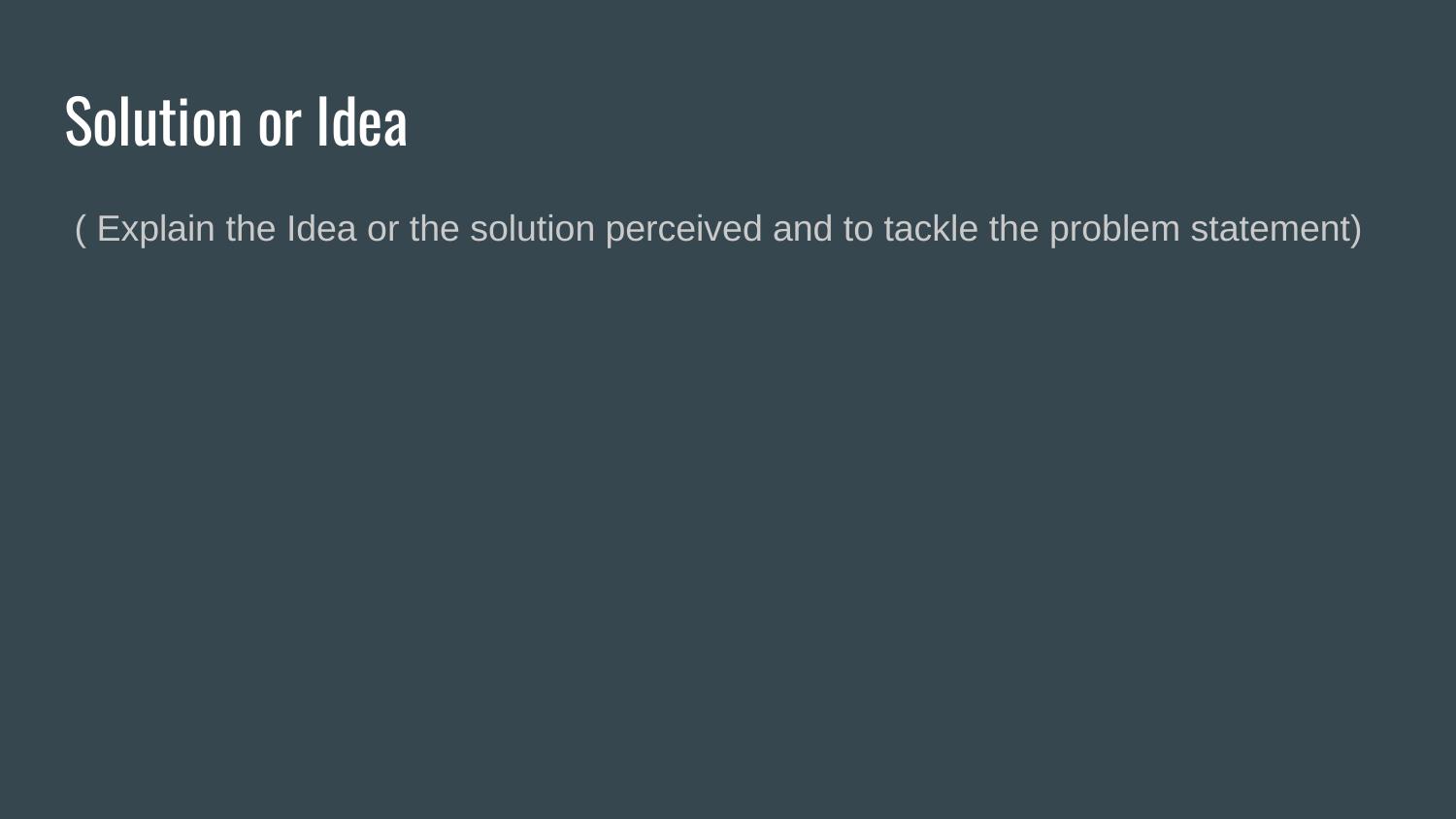

# Solution or Idea
 ( Explain the Idea or the solution perceived and to tackle the problem statement)